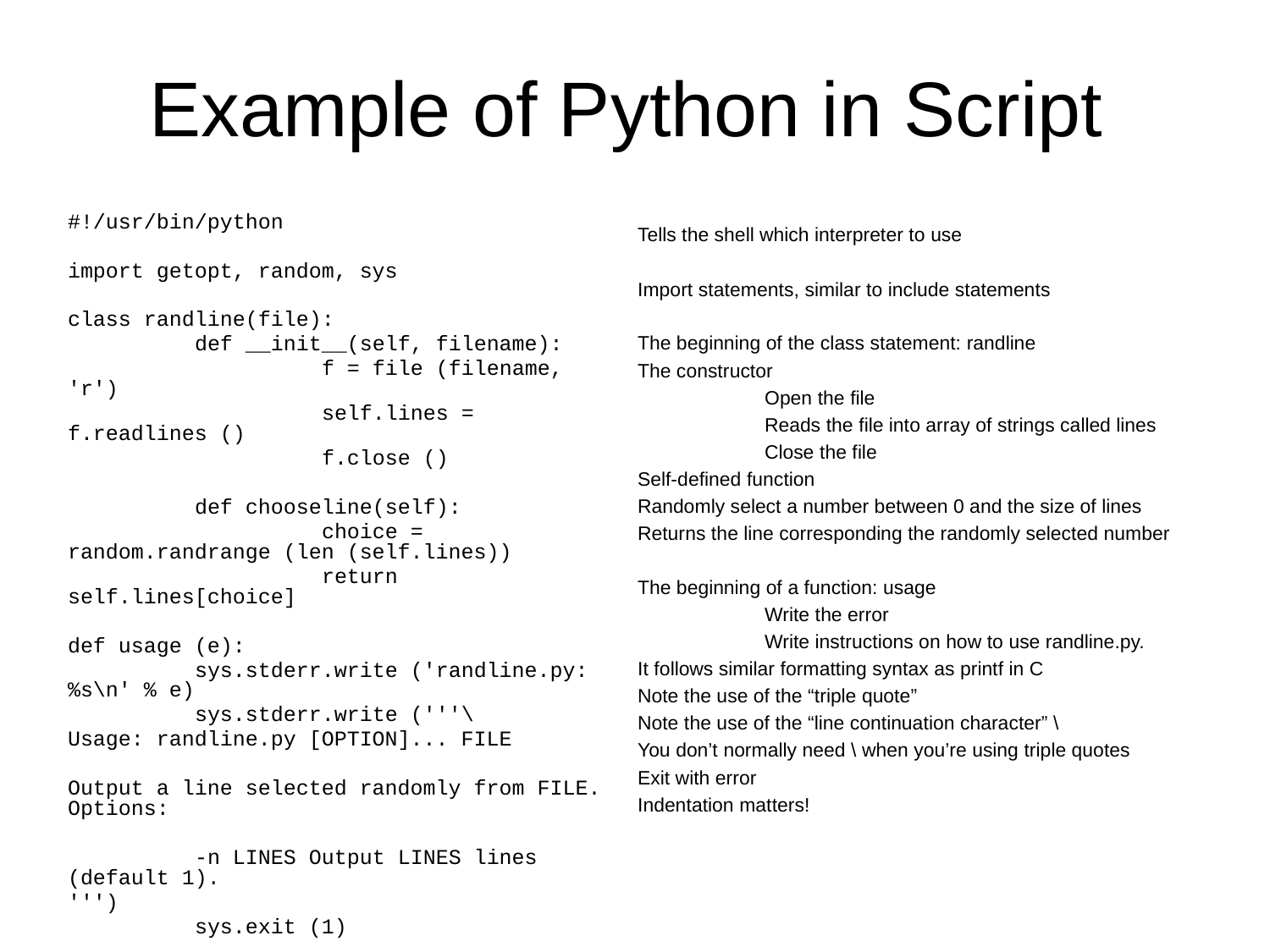

# Example of Python in Script
#!/usr/bin/python

import getopt, random, sys

class randline(file):
	def __init__(self, filename):
		f = file (filename, 'r')
		self.lines = f.readlines ()
		f.close ()

	def chooseline(self):
		choice = random.randrange (len (self.lines))
 		return self.lines[choice]

def usage (e):
	sys.stderr.write ('randline.py: %s\n' % e)
	sys.stderr.write ('''\
Usage: randline.py [OPTION]... FILE

Output a line selected randomly from FILE. Options:

	-n LINES Output LINES lines (default 1).
''')
	sys.exit (1)
Tells the shell which interpreter to use

Import statements, similar to include statements

The beginning of the class statement: randline
The constructor
	Open the file
	Reads the file into array of strings called lines
	Close the file
Self-defined function
Randomly select a number between 0 and the size of lines
Returns the line corresponding the randomly selected number

The beginning of a function: usage
	Write the error
	Write instructions on how to use randline.py.
It follows similar formatting syntax as printf in C
Note the use of the “triple quote”
Note the use of the “line continuation character” \
You don’t normally need \ when you’re using triple quotes
Exit with error
Indentation matters!